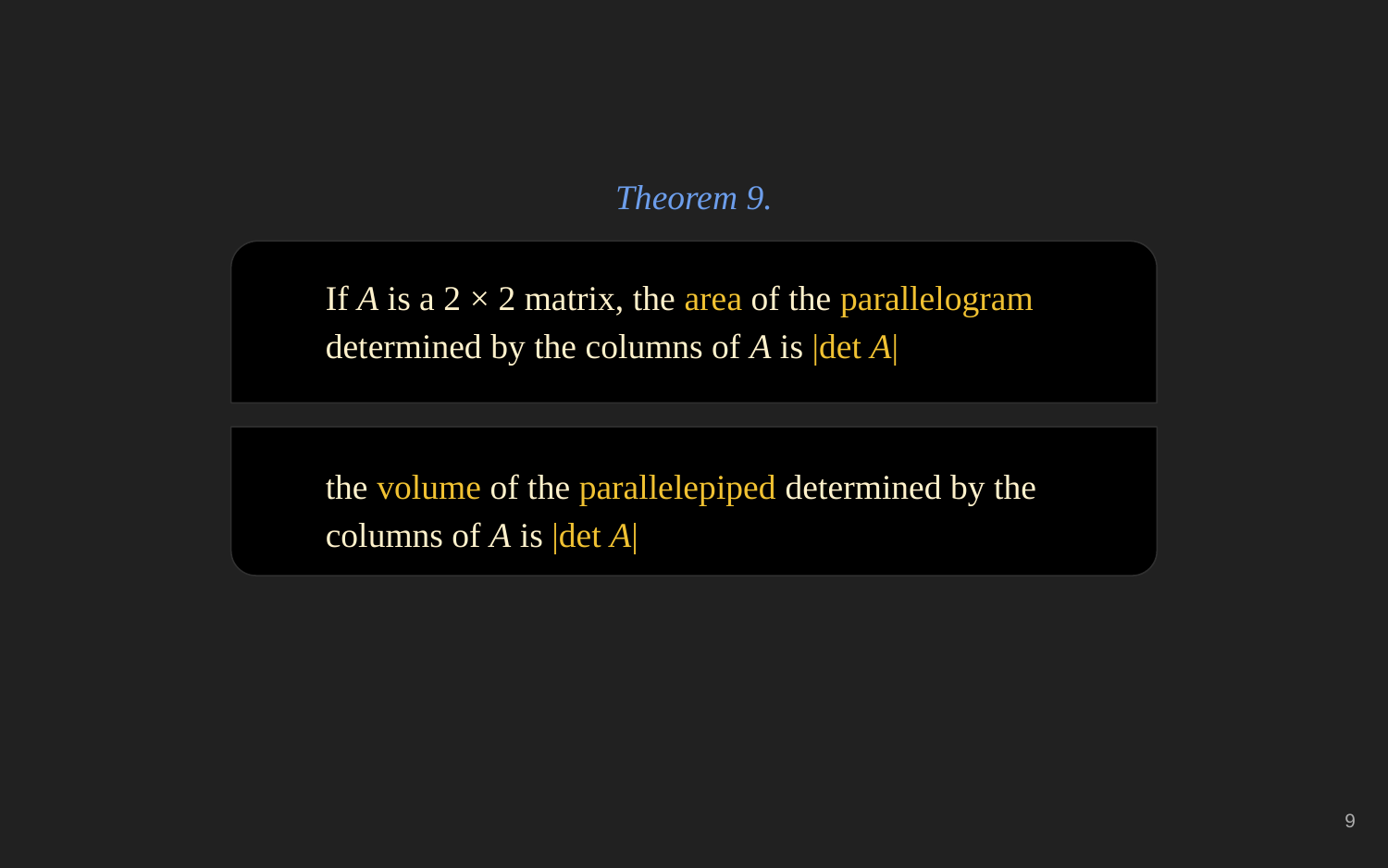

Theorem 9.

If A is a 2 × 2 matrix, the area of the parallelogram determined by the columns of A is |det A|

the volume of the parallelepiped determined by the columns of A is |det A|
9